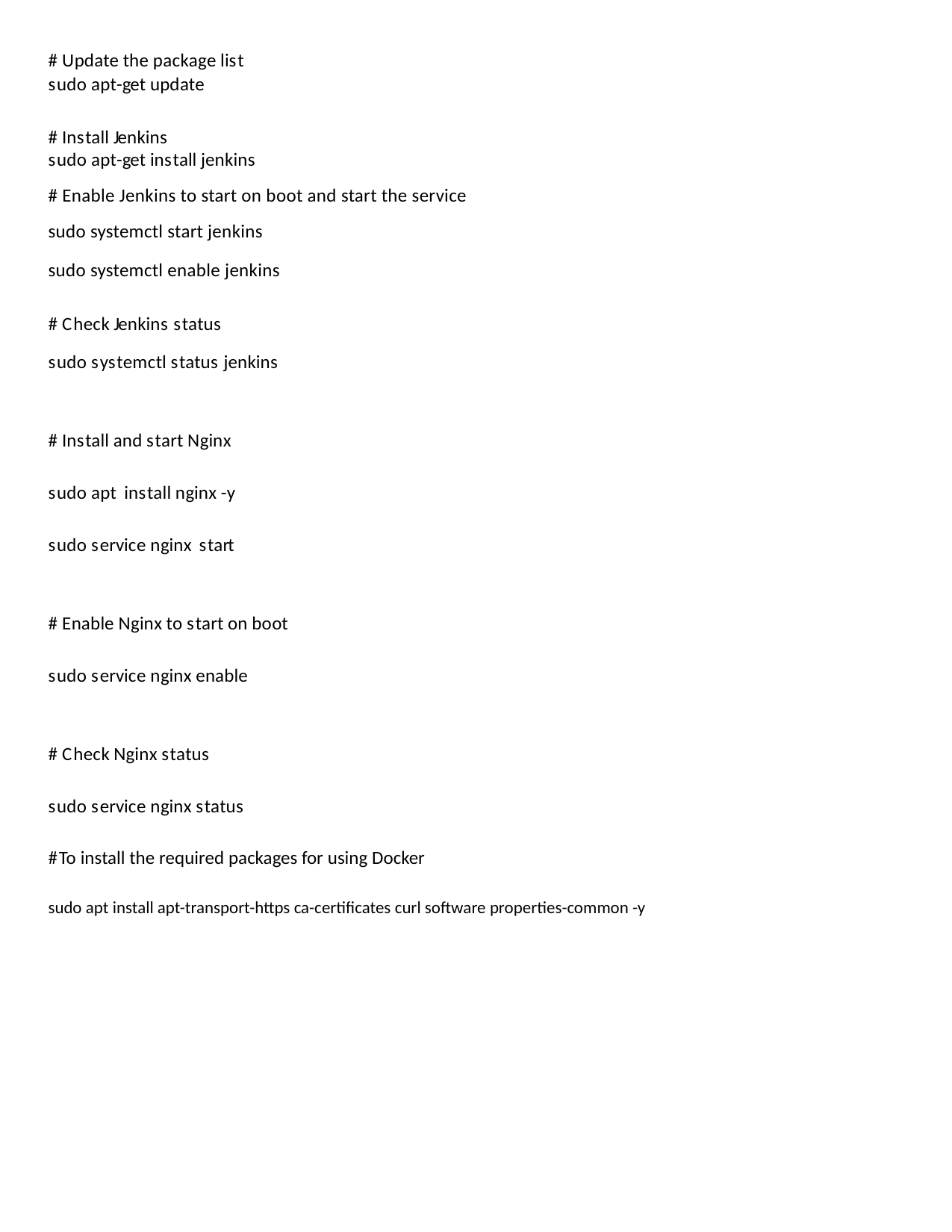

# Update the package list
sudo apt-get update

# Install Jenkins
sudo apt-get install jenkins
# Enable Jenkins to start on boot and start the service
sudo systemctl start jenkins
sudo systemctl enable jenkins

# Check Jenkins status
sudo systemctl status jenkins

# Install and start Nginx
sudo apt  install nginx -y
sudo service nginx  start

# Enable Nginx to start on boot
sudo service nginx enable

# Check Nginx status
sudo service nginx status
#To install the required packages for using Docker
sudo apt install apt-transport-https ca-certificates curl software properties-common -y